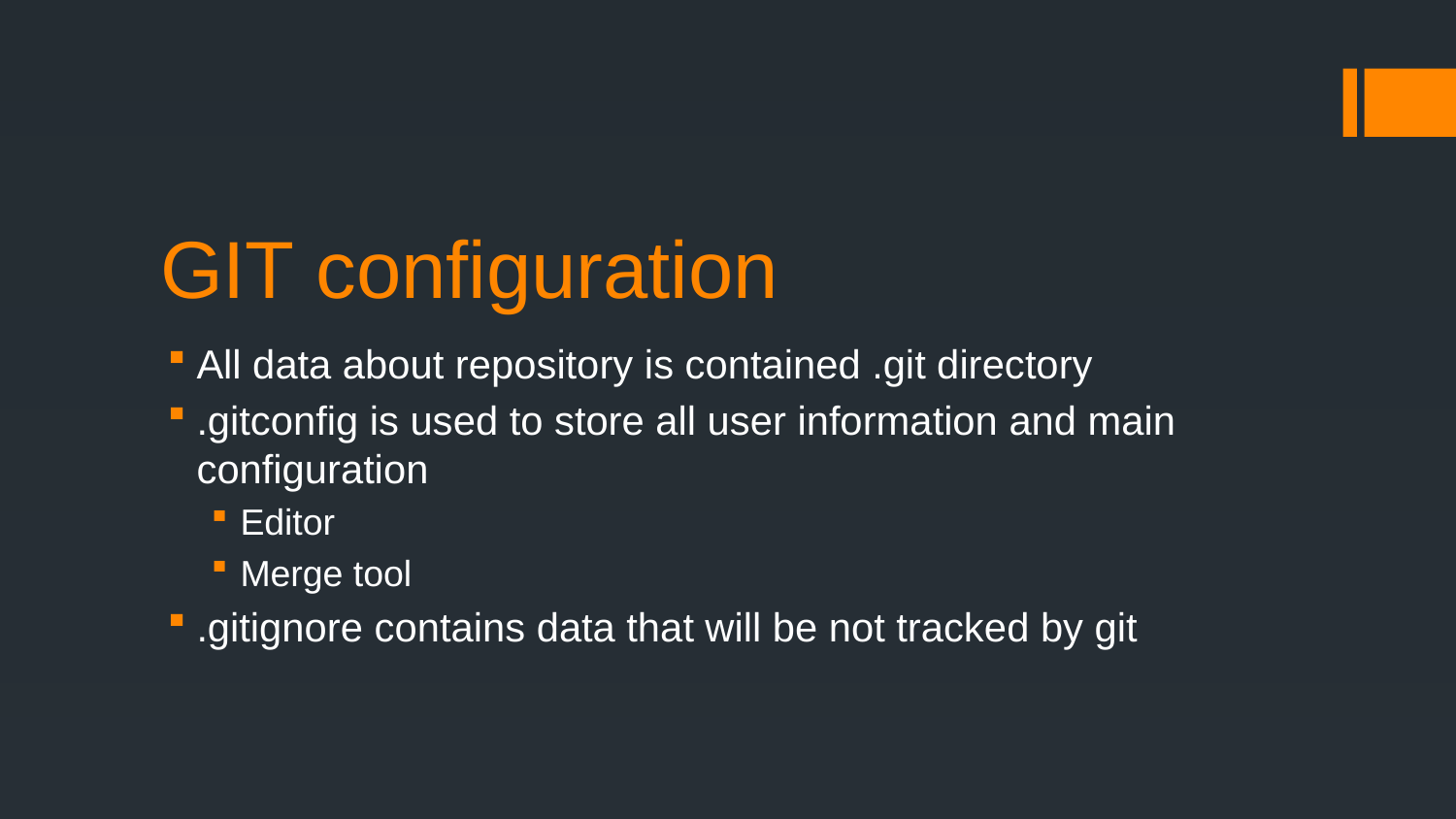

# GIT configuration
All data about repository is contained .git directory
.gitconfig is used to store all user information and main configuration
Editor
Merge tool
.gitignore contains data that will be not tracked by git